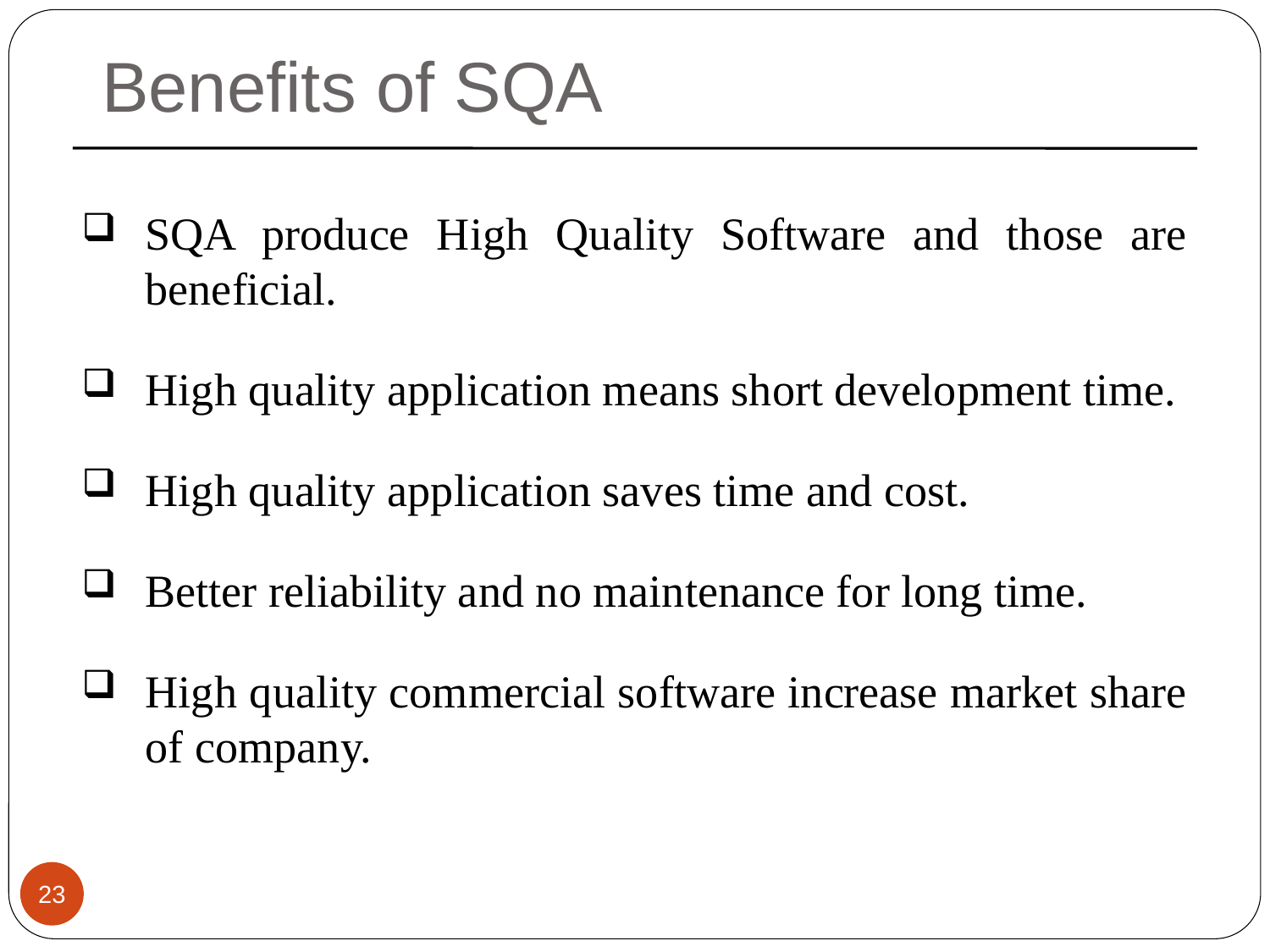

Benefits of SQA
SQA produce High Quality Software and those are beneficial.

High quality application means short development time.

High quality application saves time and cost.

Better reliability and no maintenance for long time.

High quality commercial software increase market share of company.

23